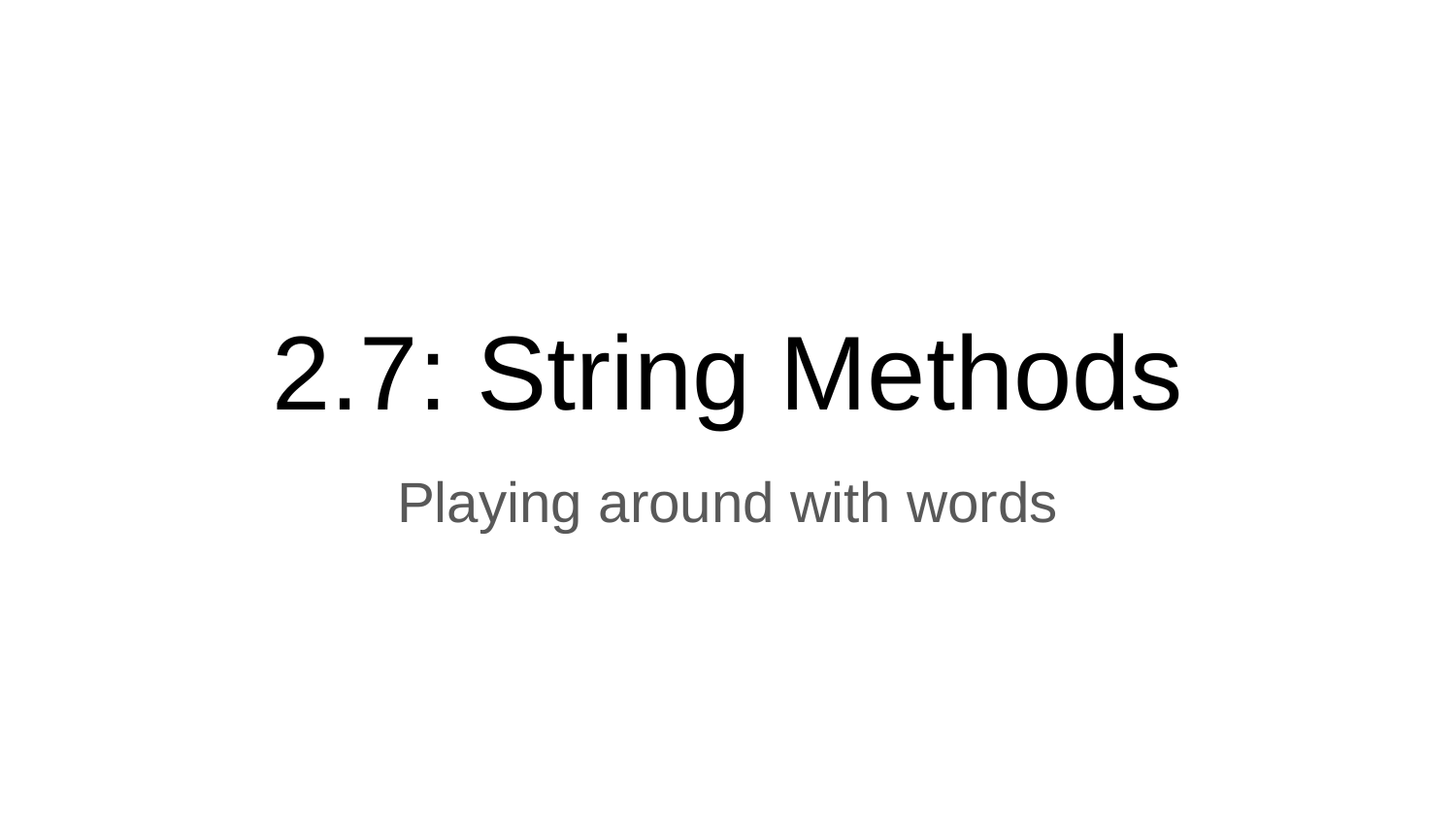

# 2.7: String Methods
Playing around with words